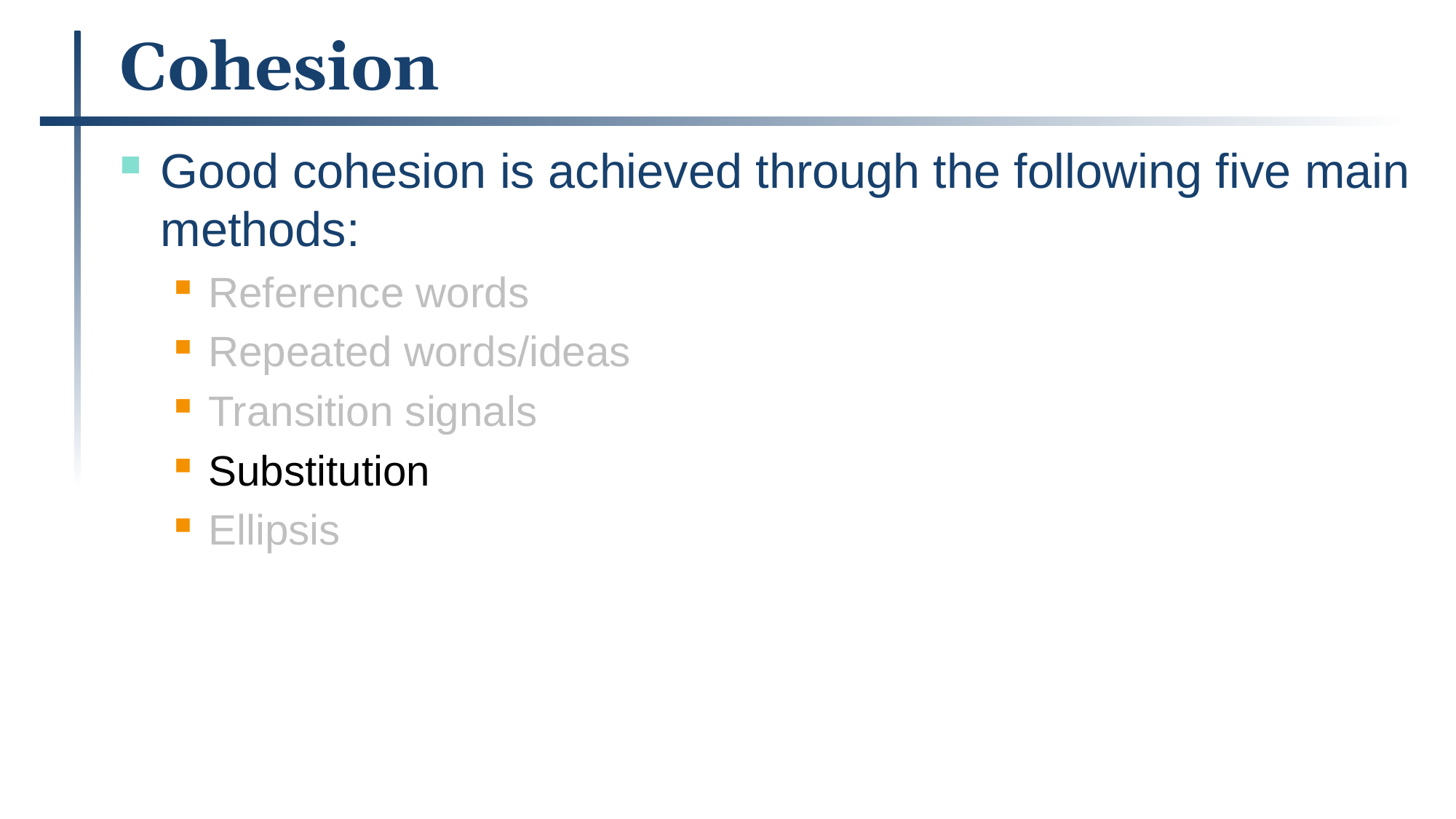

# Cohesion
Good cohesion is achieved through the following five main methods:
Reference words
Repeated words/ideas
Transition signals
Substitution
Ellipsis